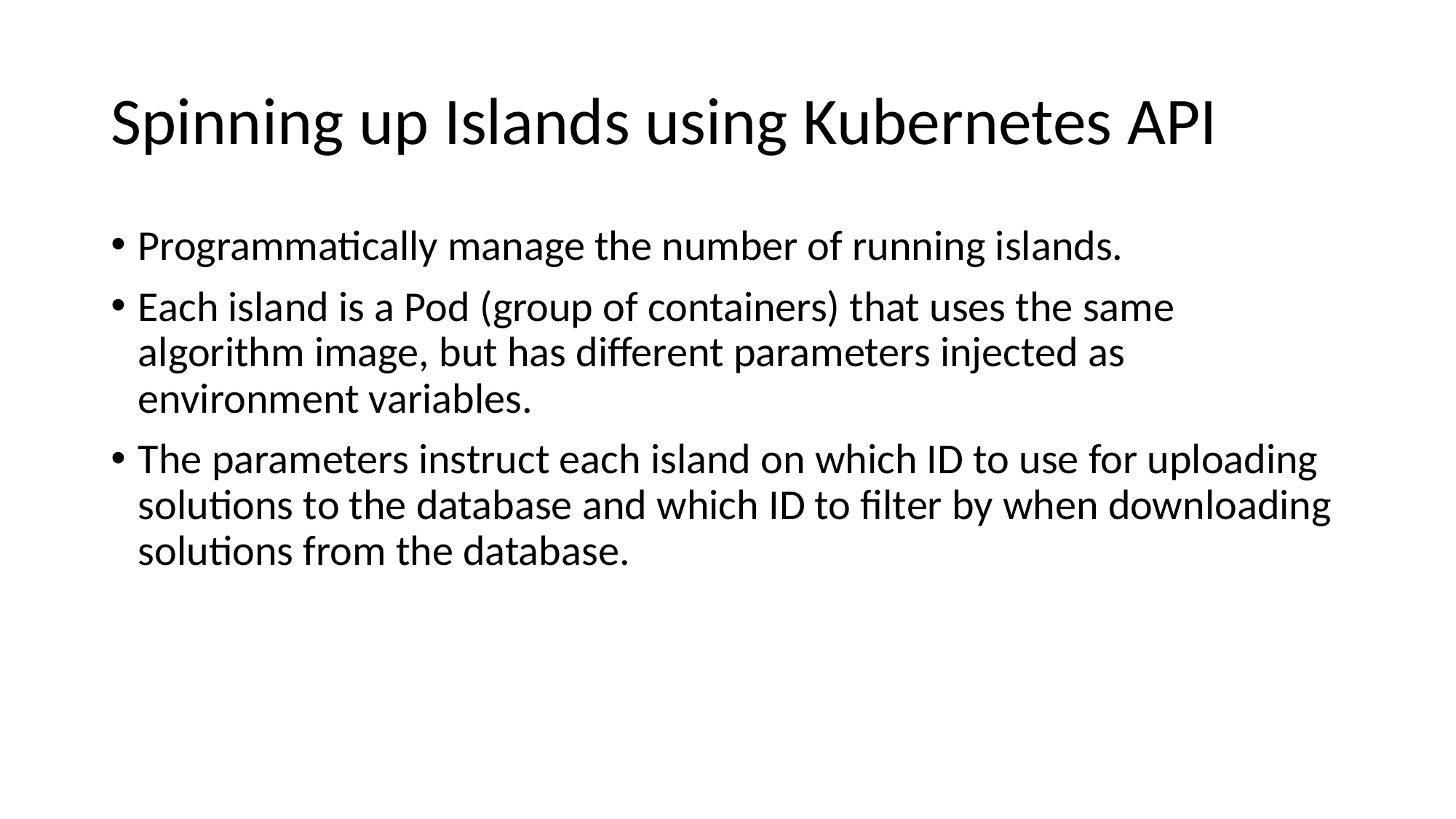

# Spinning up Islands using Kubernetes API
Programmatically manage the number of running islands.
Each island is a Pod (group of containers) that uses the same algorithm image, but has different parameters injected as environment variables.
The parameters instruct each island on which ID to use for uploading solutions to the database and which ID to filter by when downloading solutions from the database.